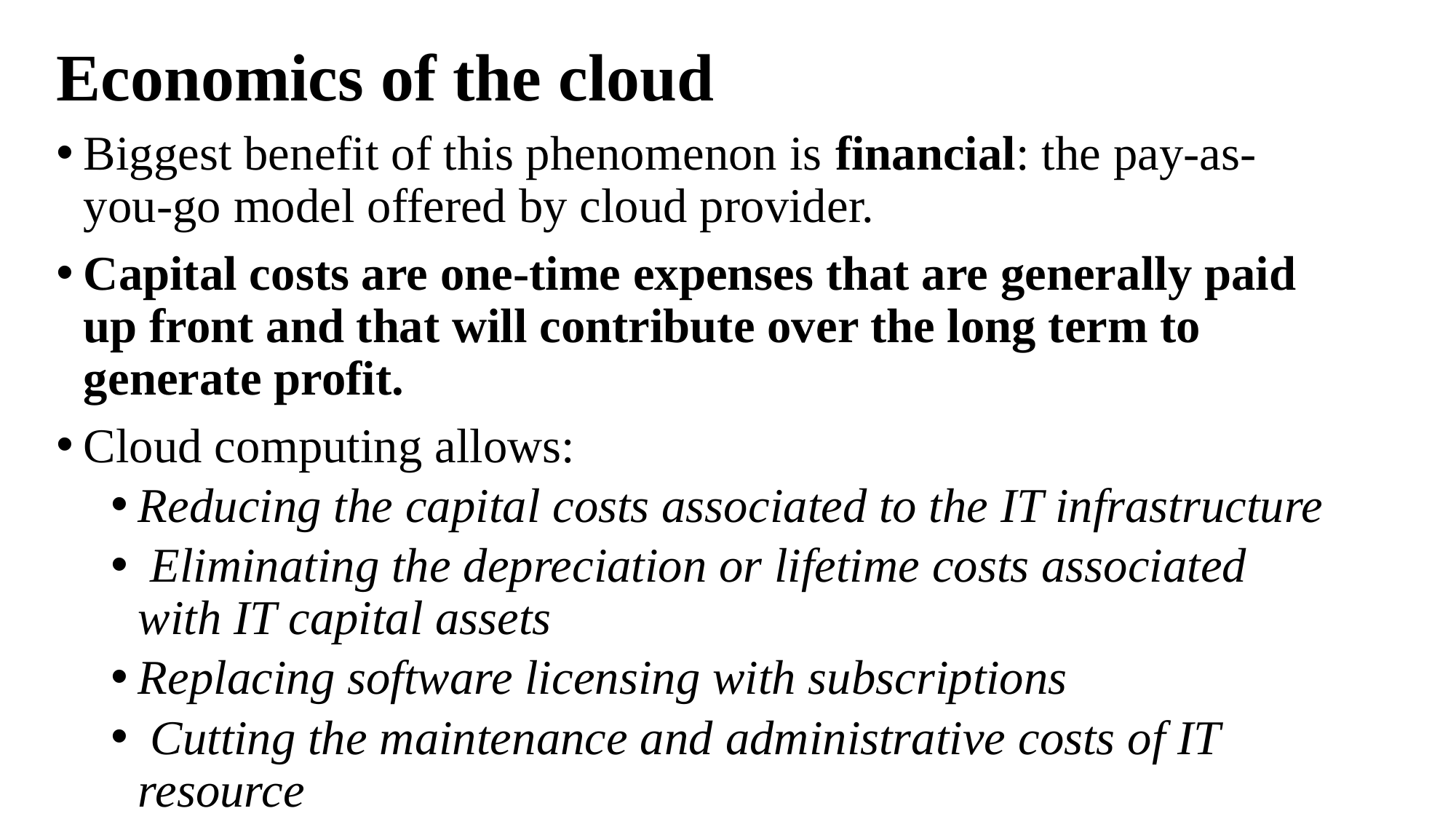

# Economics of the cloud
Biggest benefit of this phenomenon is financial: the pay-as-you-go model offered by cloud provider.
Capital costs are one-time expenses that are generally paid up front and that will contribute over the long term to generate profit.
Cloud computing allows:
Reducing the capital costs associated to the IT infrastructure
 Eliminating the depreciation or lifetime costs associated with IT capital assets
Replacing software licensing with subscriptions
 Cutting the maintenance and administrative costs of IT resource